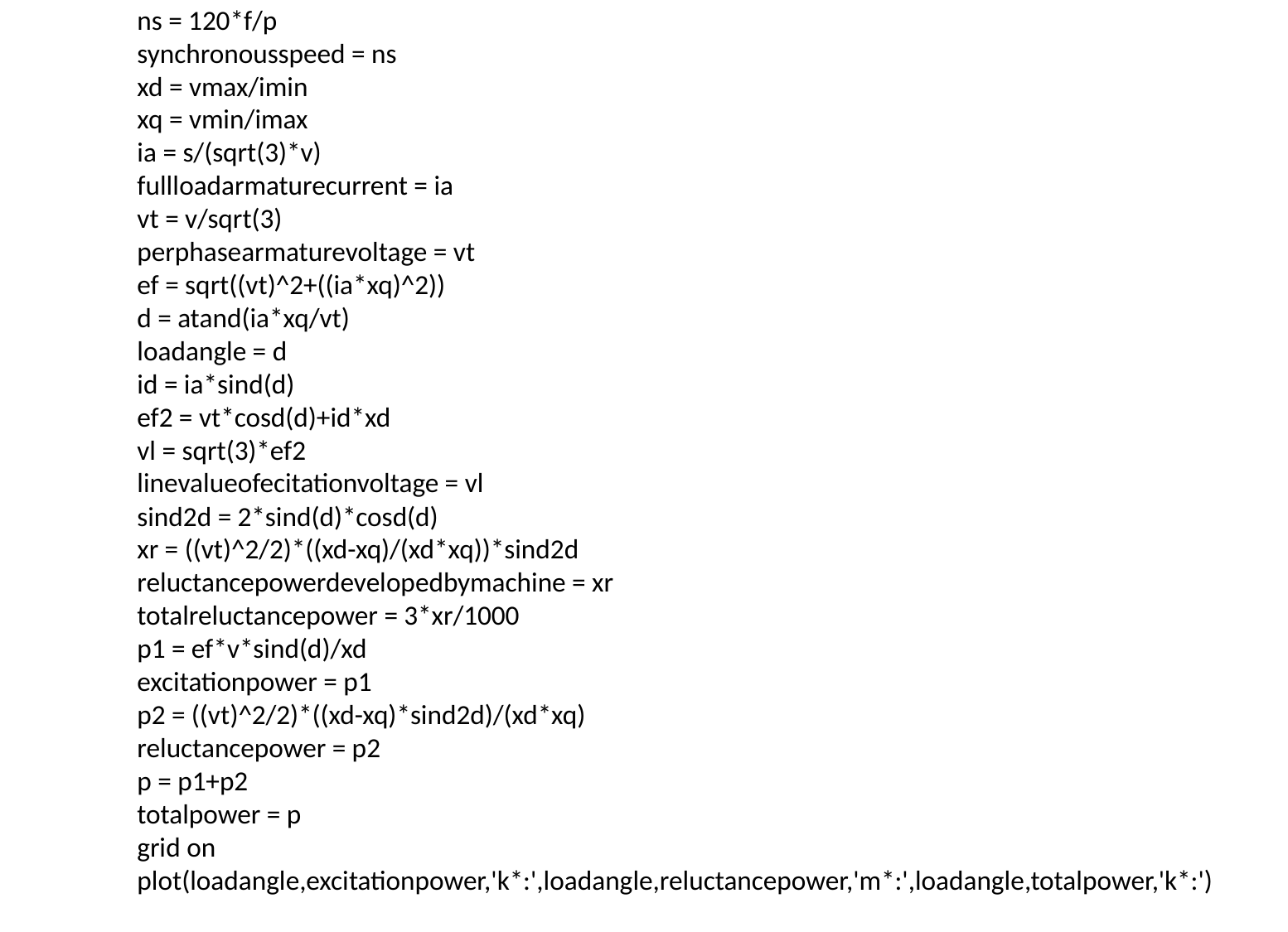

ns = 120*f/p
synchronousspeed = ns
xd = vmax/imin
xq = vmin/imax
ia = s/(sqrt(3)*v)
fullloadarmaturecurrent = ia
vt = v/sqrt(3)
perphasearmaturevoltage = vt
ef = sqrt((vt)^2+((ia*xq)^2))
d = atand(ia*xq/vt)
loadangle = d
id = ia*sind(d)
ef2 = vt*cosd(d)+id*xd
vl = sqrt(3)*ef2
linevalueofecitationvoltage = vl
sind2d = 2*sind(d)*cosd(d)
xr = ((vt)^2/2)*((xd-xq)/(xd*xq))*sind2d
reluctancepowerdevelopedbymachine = xr
totalreluctancepower = 3*xr/1000
p1 = ef*v*sind(d)/xd
excitationpower = p1
p2 = ((vt)^2/2)*((xd-xq)*sind2d)/(xd*xq)
reluctancepower = p2
p = p1+p2
totalpower = p
grid on
plot(loadangle,excitationpower,'k*:',loadangle,reluctancepower,'m*:',loadangle,totalpower,'k*:')